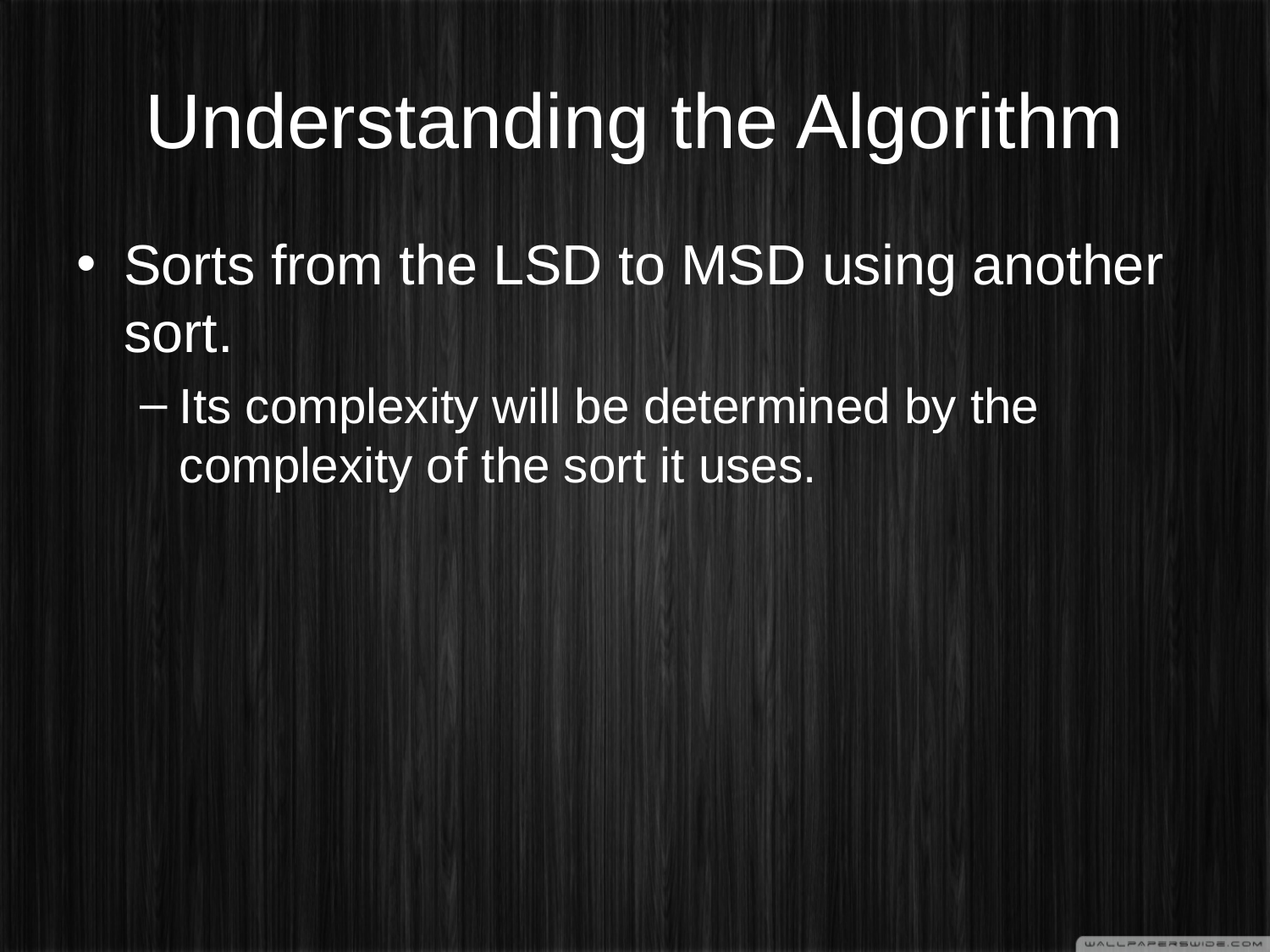

# Understanding the Algorithm
Sorts from the LSD to MSD using another sort.
Its complexity will be determined by the complexity of the sort it uses.